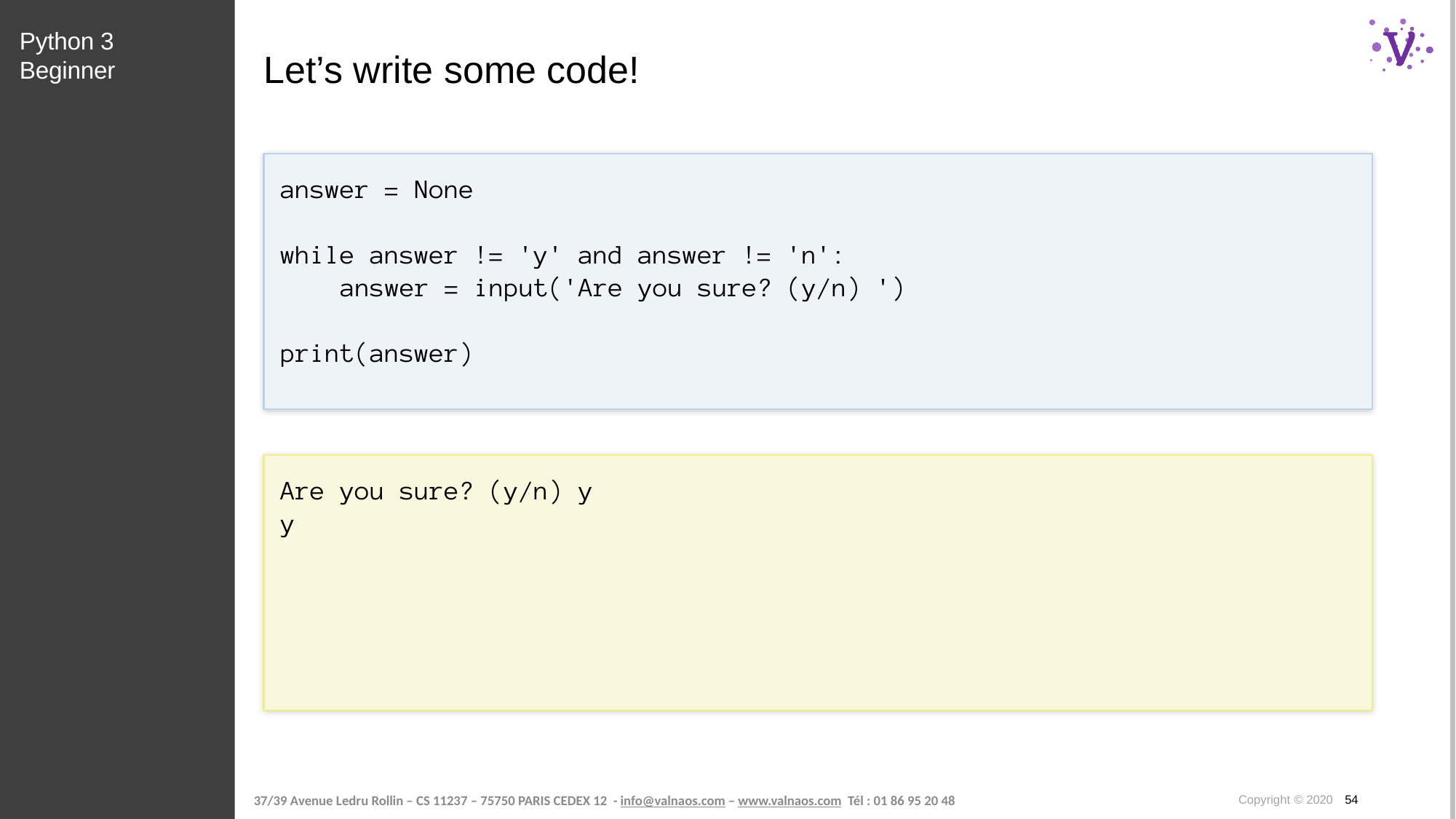

Python 3 Beginner
# Let’s write some code!
answer = None

while answer != 'y' and answer != 'n':
    answer = input('Are you sure? (y/n) ')

print(answer)
Are you sure? (y/n) y
y
Copyright © 2020   54